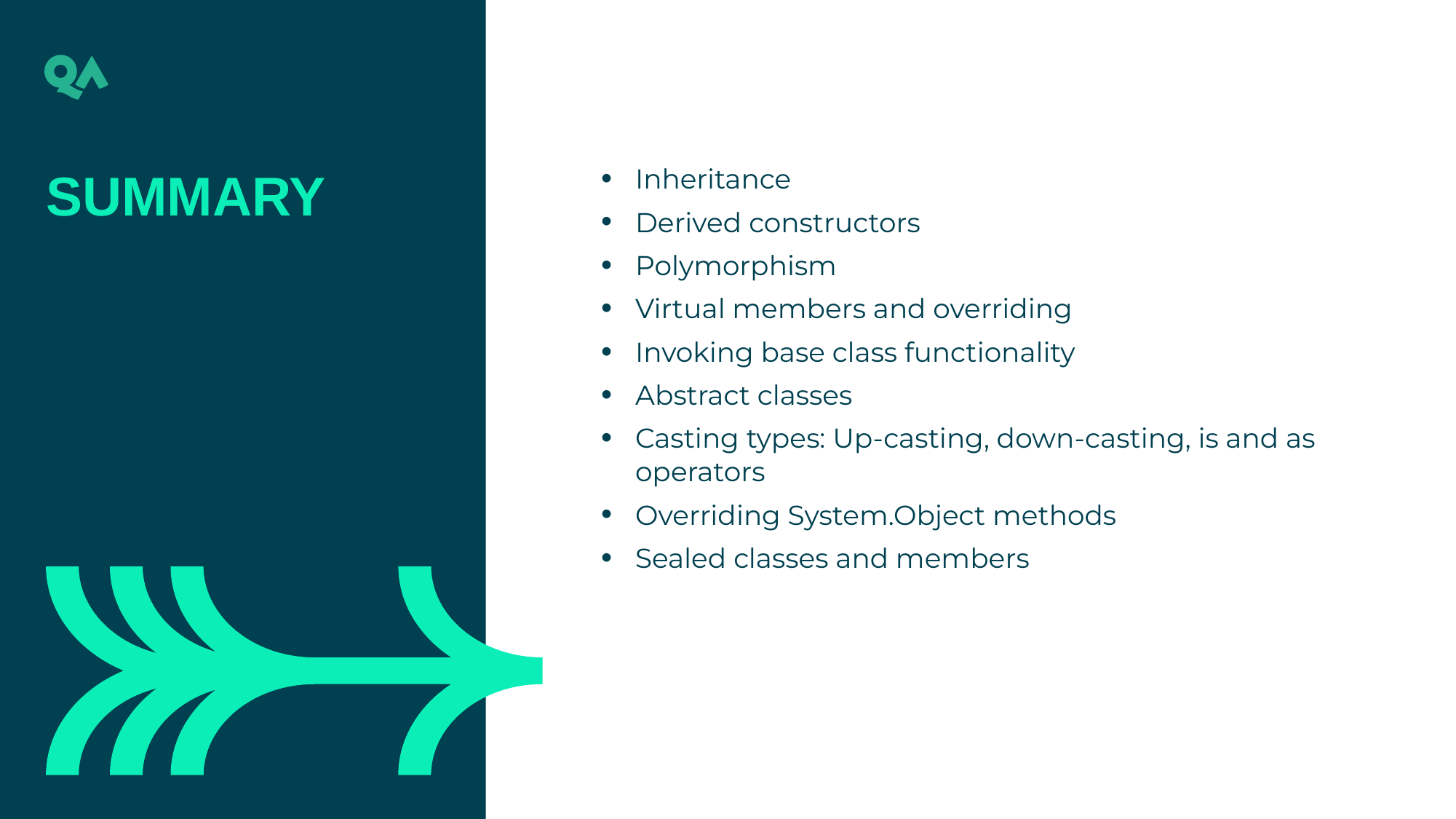

Summary

Inheritance
Derived constructors
Polymorphism
Virtual members and overriding
Invoking base class functionality
Abstract classes
Casting types: Up-casting, down-casting, is and as operators
Overriding System.Object methods
Sealed classes and members